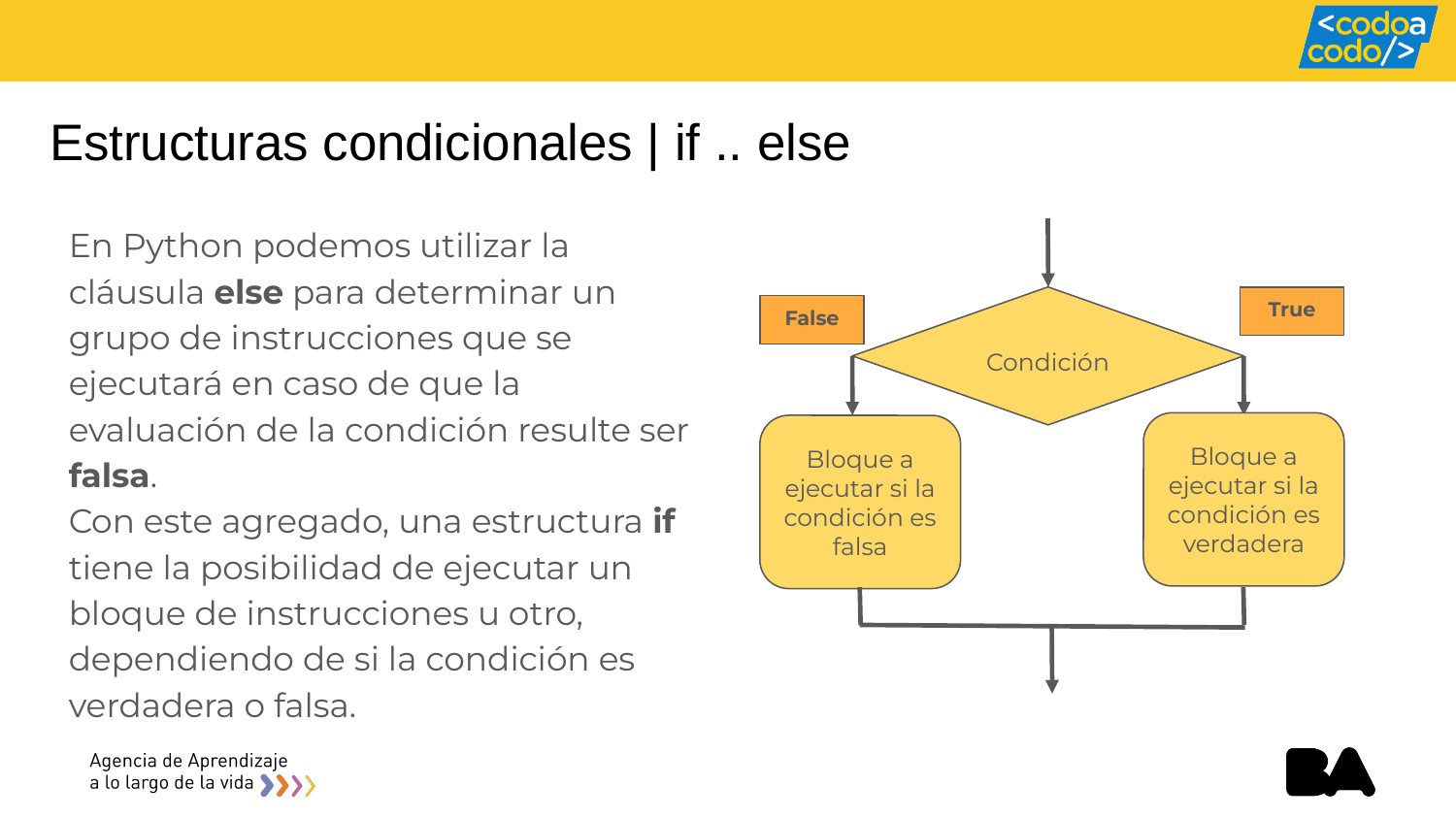

Estructuras condicionales | if .. else
En Python podemos utilizar la cláusula else para determinar un grupo de instrucciones que se ejecutará en caso de que la evaluación de la condición resulte ser falsa.
Con este agregado, una estructura if tiene la posibilidad de ejecutar un bloque de instrucciones u otro, dependiendo de si la condición es verdadera o falsa.
Condición
True
False
Bloque a ejecutar si la condición es verdadera
Bloque a ejecutar si la condición es falsa